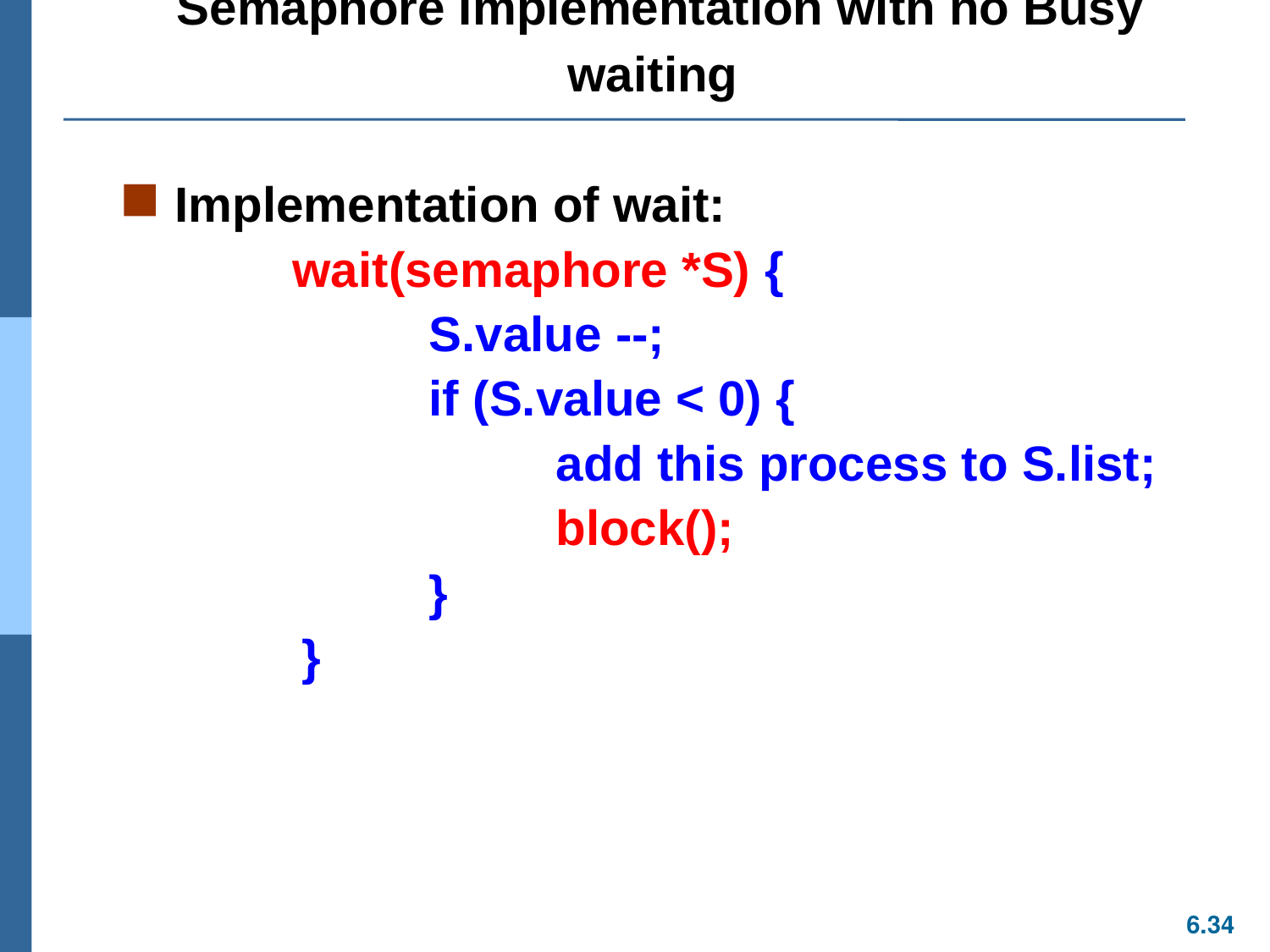

# Semaphore Implementation with no Busy waiting
Implementation of wait:
            wait(semaphore *S) {
			S.value --;
			if (S.value < 0) {
				add this process to S.list;
				block();
			}
		}